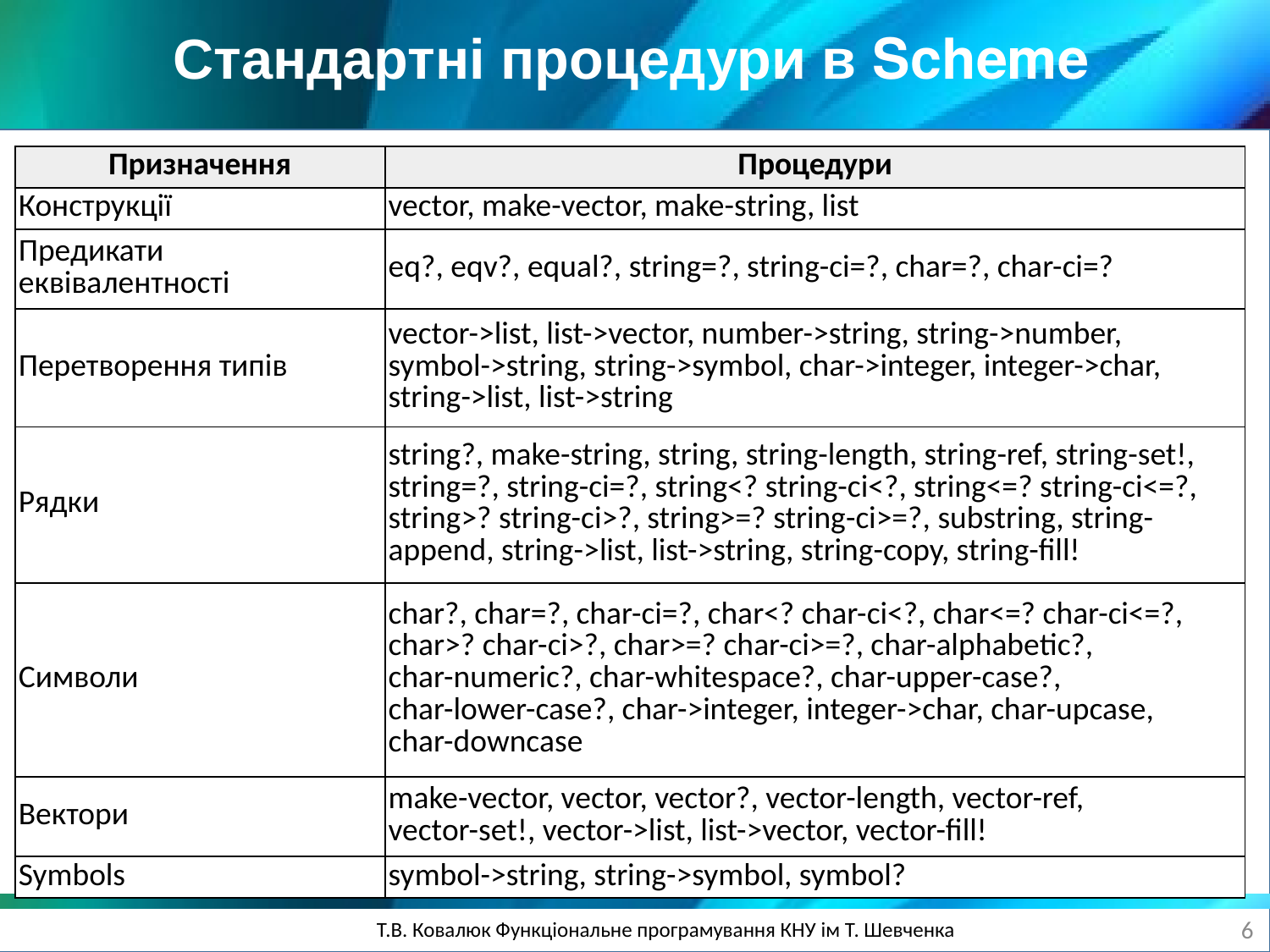

Стандартні процедури в Scheme
| Призначення | Процедури |
| --- | --- |
| Конструкції | vector, make-vector, make-string, list |
| Предикати еквівалентності | eq?, eqv?, equal?, string=?, string-ci=?, char=?, char-ci=? |
| Перетворення типів | vector->list, list->vector, number->string, string->number, symbol->string, string->symbol, char->integer, integer->char, string->list, list->string |
| Рядки | string?, make-string, string, string-length, string-ref, string-set!, string=?, string-ci=?, string<? string-ci<?, string<=? string-ci<=?, string>? string-ci>?, string>=? string-ci>=?, substring, string-append, string->list, list->string, string-copy, string-fill! |
| Символи | char?, char=?, char-ci=?, char<? char-ci<?, char<=? char-ci<=?, char>? char-ci>?, char>=? char-ci>=?, char-alphabetic?, char-numeric?, char-whitespace?, char-upper-case?, char-lower-case?, char->integer, integer->char, char-upcase, char-downcase |
| Вектори | make-vector, vector, vector?, vector-length, vector-ref, vector-set!, vector->list, list->vector, vector-fill! |
| Symbols | symbol->string, string->symbol, symbol? |
6